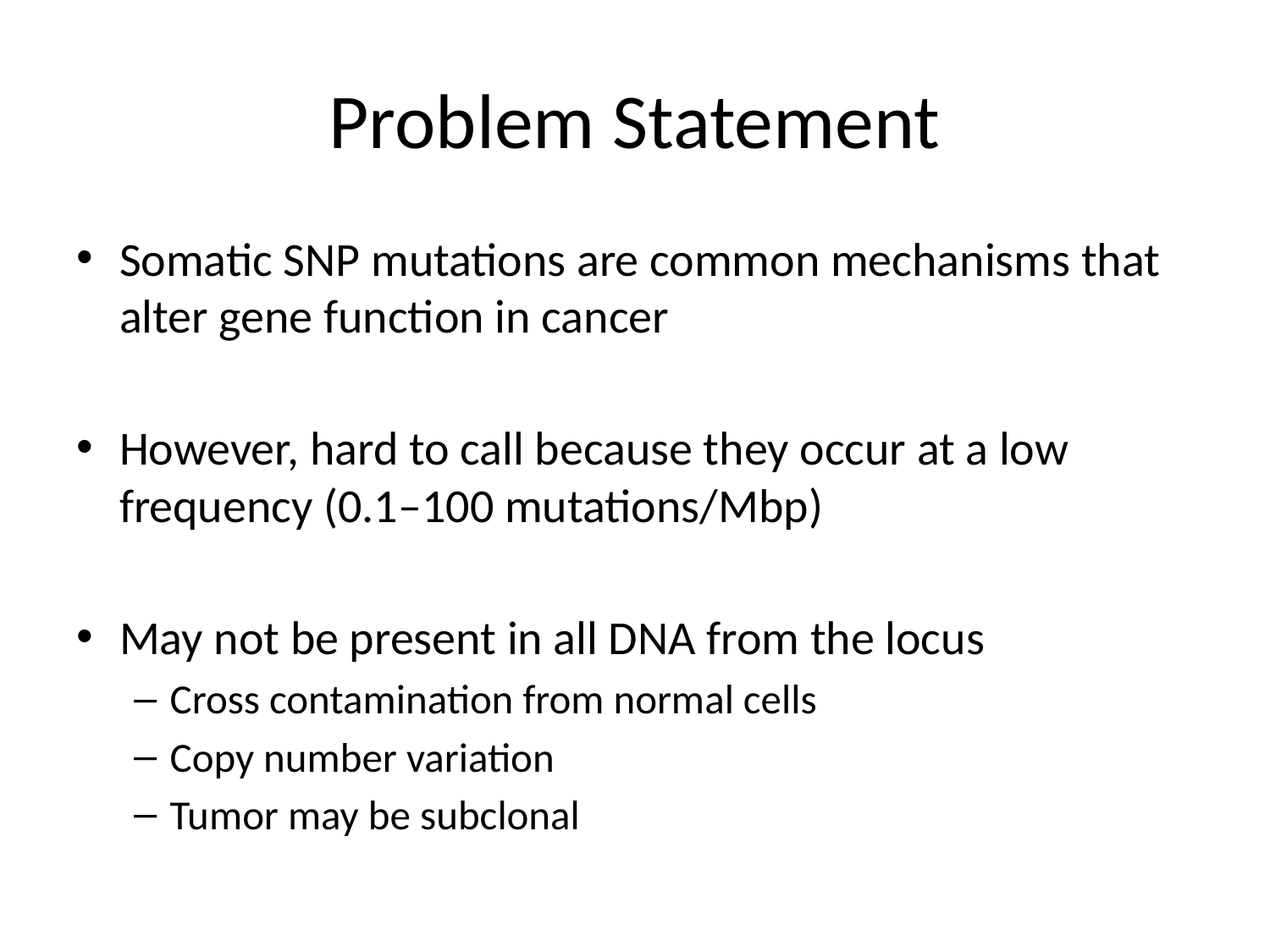

# Problem Statement
Somatic SNP mutations are common mechanisms that alter gene function in cancer

However, hard to call because they occur at a low frequency (0.1–100 mutations/Mbp)

May not be present in all DNA from the locus
Cross contamination from normal cells
Copy number variation
Tumor may be subclonal